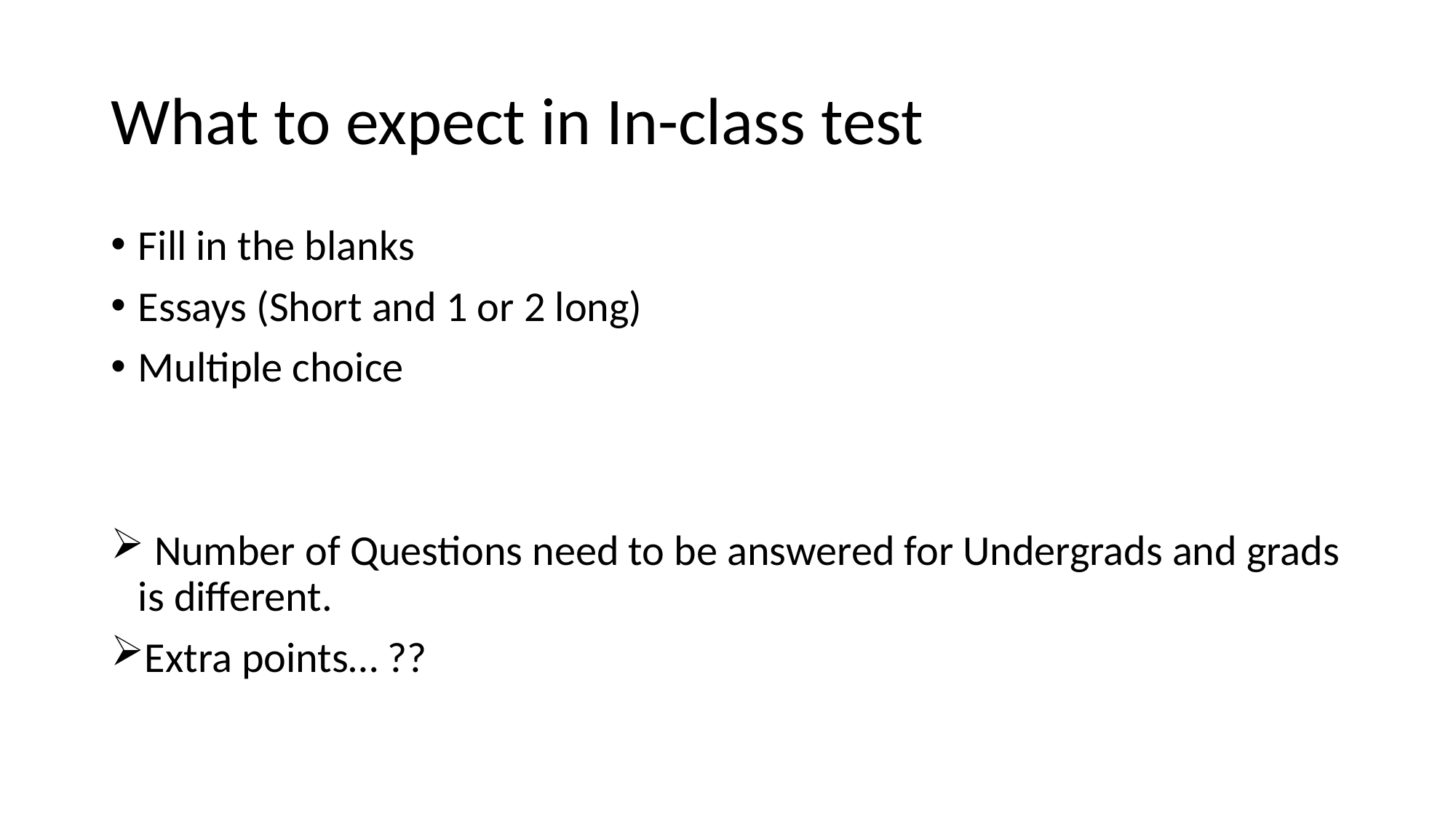

# What to expect in In-class test
Fill in the blanks
Essays (Short and 1 or 2 long)
Multiple choice

 Number of Questions need to be answered for Undergrads and grads is different.
Extra points… ??